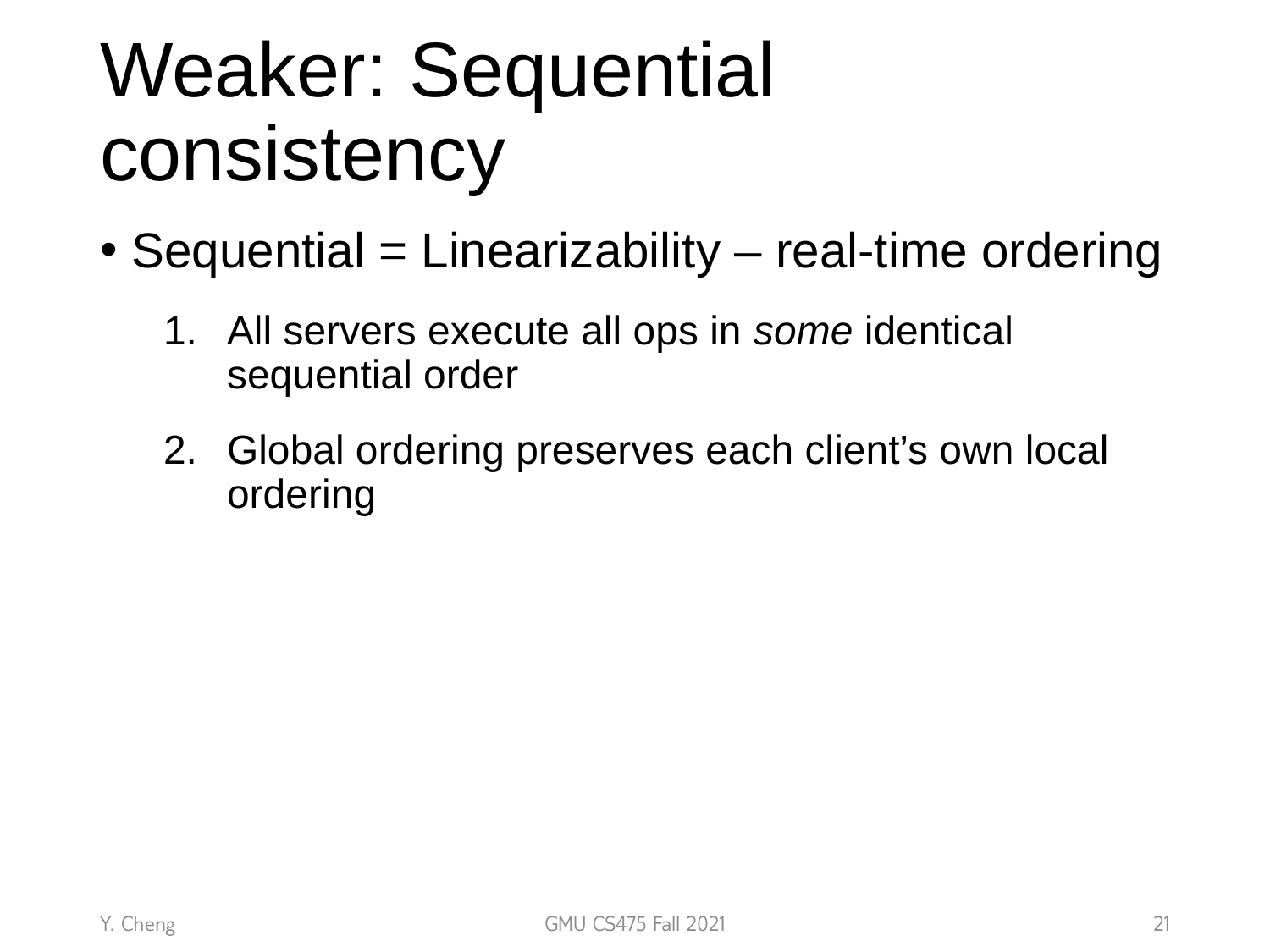

# Weaker: Sequential consistency
Sequential = Linearizability – real-time ordering
All servers execute all ops in some identical sequential order
Global ordering preserves each client’s own local ordering

Y. Cheng
GMU CS475 Fall 2021
21